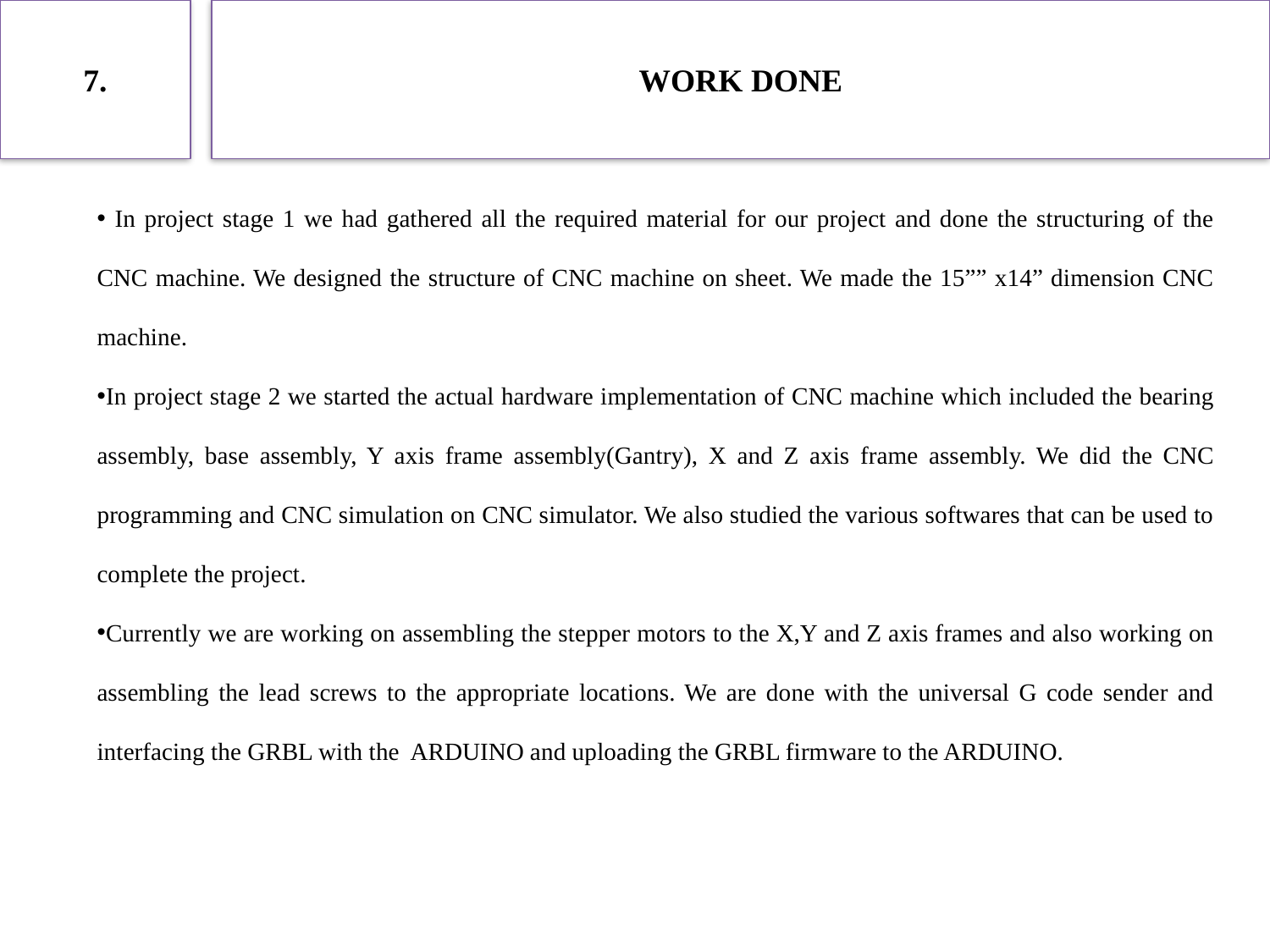

7.
#
WORK DONE

 In project stage 1 we had gathered all the required material for our project and done the structuring of the CNC machine. We designed the structure of CNC machine on sheet. We made the 15”” x14” dimension CNC machine.
In project stage 2 we started the actual hardware implementation of CNC machine which included the bearing assembly, base assembly, Y axis frame assembly(Gantry), X and Z axis frame assembly. We did the CNC programming and CNC simulation on CNC simulator. We also studied the various softwares that can be used to complete the project.
Currently we are working on assembling the stepper motors to the X,Y and Z axis frames and also working on assembling the lead screws to the appropriate locations. We are done with the universal G code sender and interfacing the GRBL with the  ARDUINO and uploading the GRBL firmware to the ARDUINO.